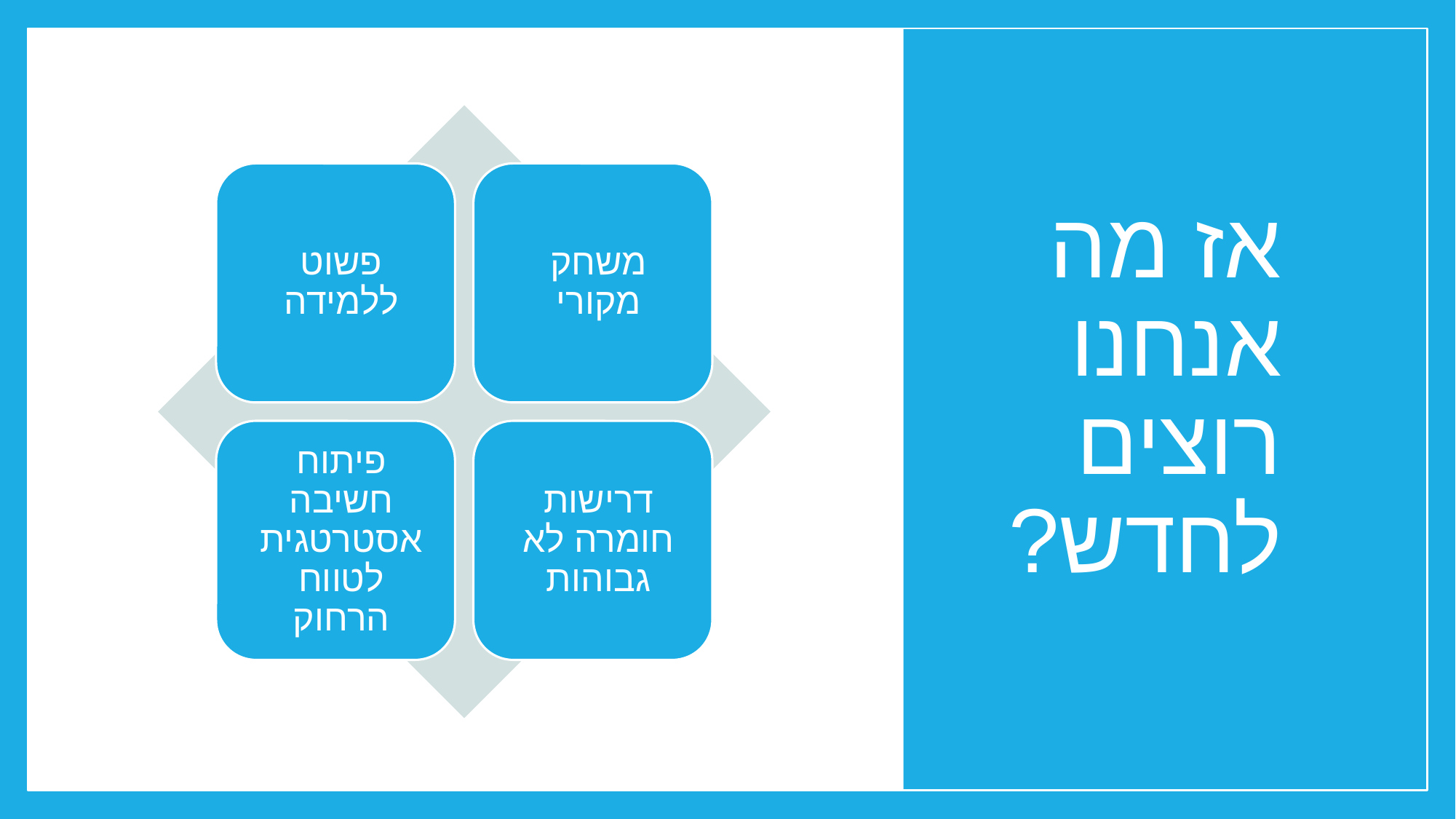

# אז מה אנחנו רוצים לחדש?
פשוט ללמידה
משחק מקורי
פיתוח חשיבה אסטרטגית לטווח הרחוק
דרישות חומרה לא גבוהות